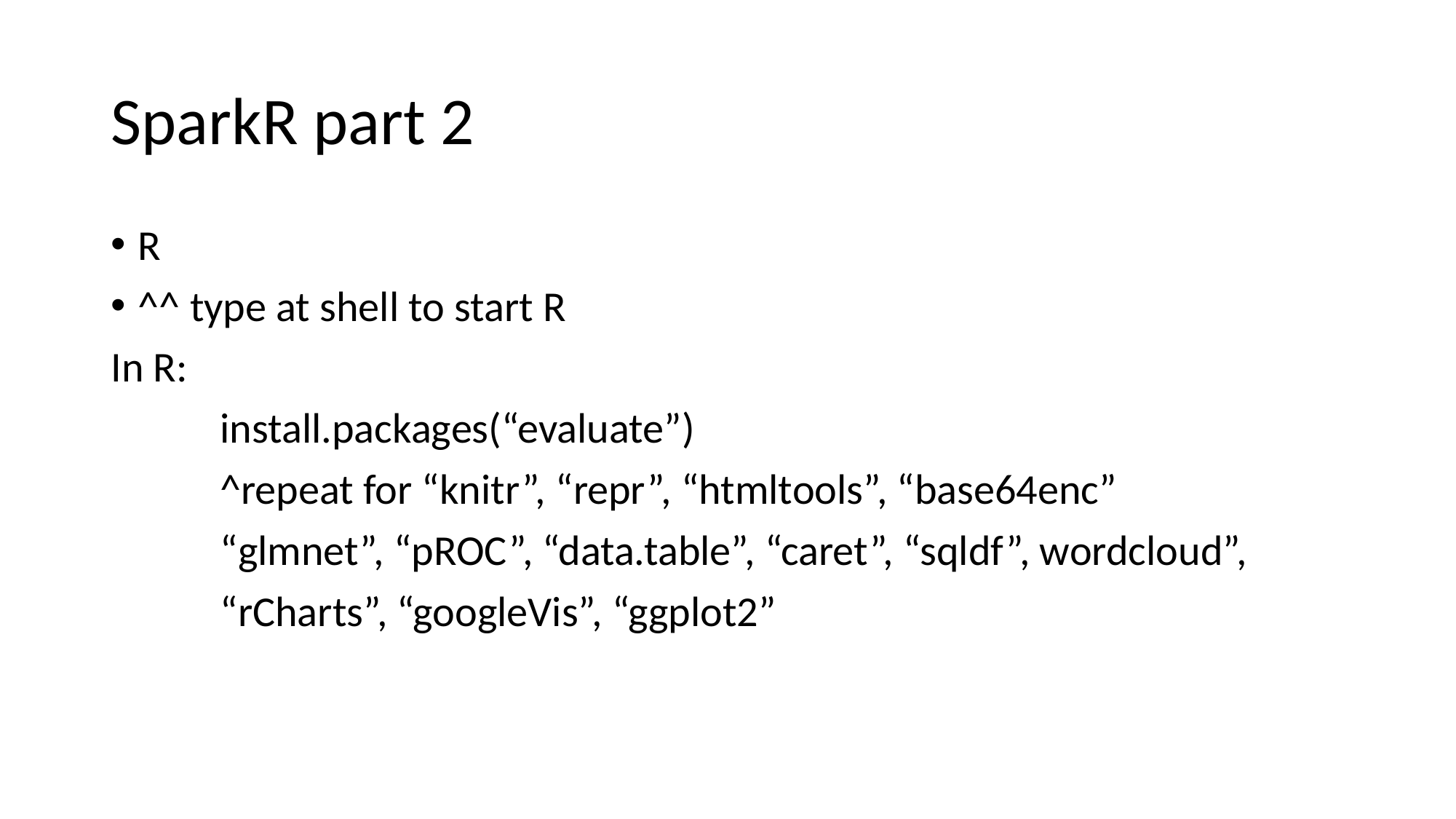

# SparkR part 2
R
^^ type at shell to start R
In R:
	install.packages(“evaluate”)
	^repeat for “knitr”, “repr”, “htmltools”, “base64enc”
	“glmnet”, “pROC”, “data.table”, “caret”, “sqldf”, wordcloud”,
	“rCharts”, “googleVis”, “ggplot2”